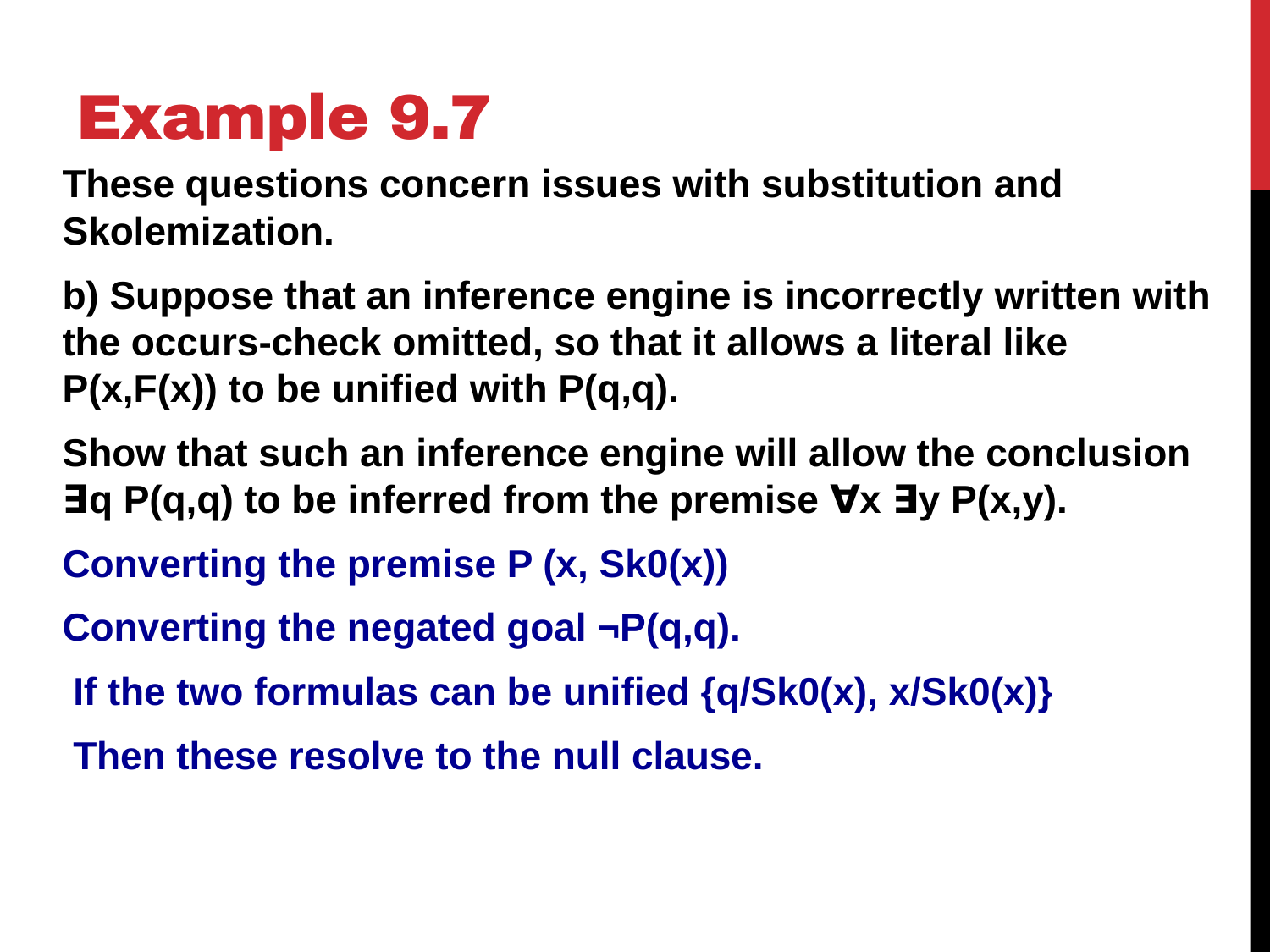

# Example 9.7
These questions concern issues with substitution and Skolemization.
b) Suppose that an inference engine is incorrectly written with the occurs-check omitted, so that it allows a literal like P(x,F(x)) to be unified with P(q,q).
Show that such an inference engine will allow the conclusion   ∃q P(q,q) to be inferred from the premise ∀x ∃y P(x,y).
Converting the premise P (x, Sk0(x))
Converting the negated goal ¬P(q,q).
 If the two formulas can be unified {q/Sk0(x), x/Sk0(x)}
 Then these resolve to the null clause.